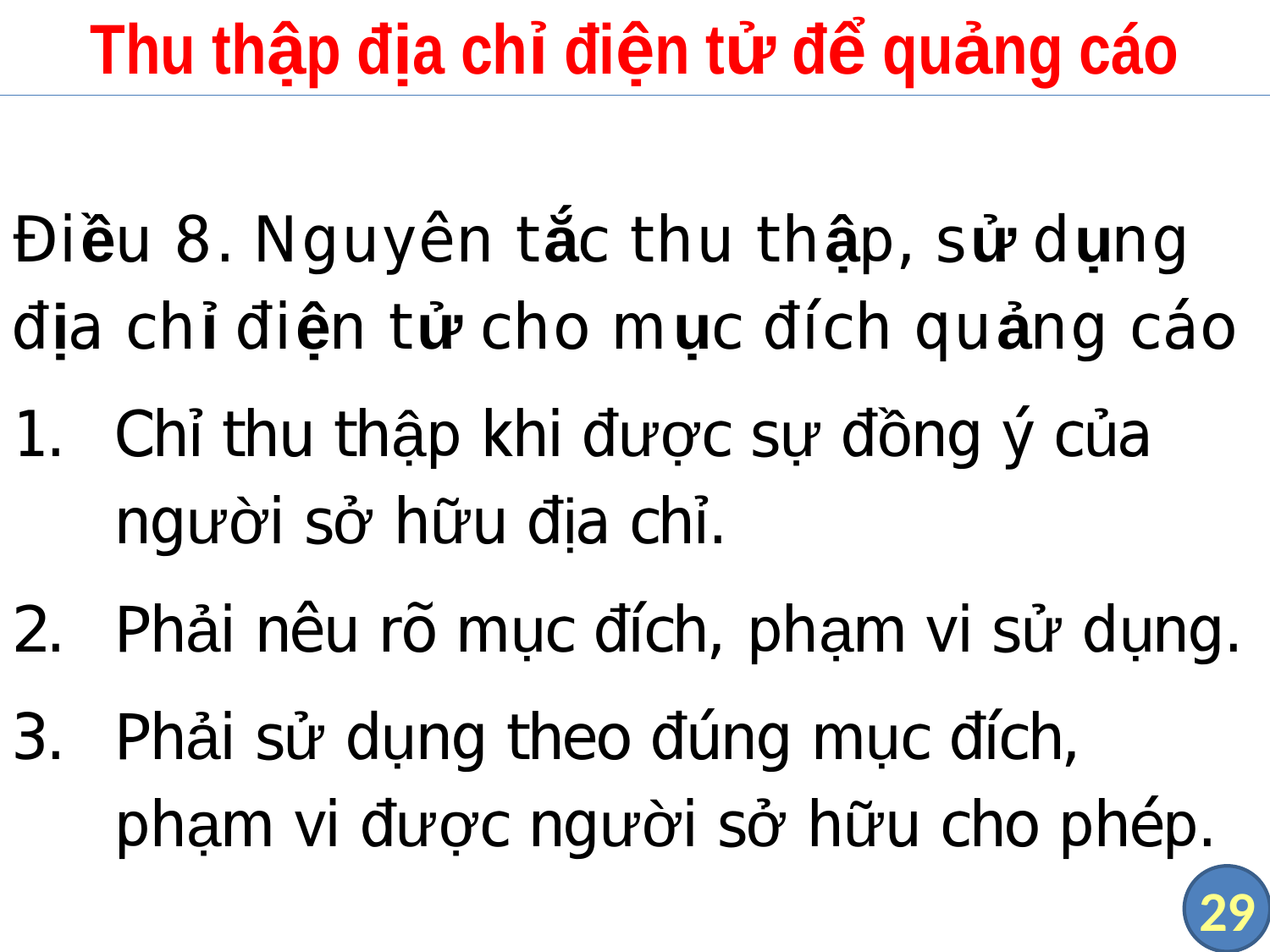

# Thu thập địa chỉ điện tử để quảng cáo
Điều 8. Nguyên tắc thu thập, sử dụng địa chỉ điện tử cho mục đích quảng cáo
Chỉ thu thập khi được sự đồng ý của người sở hữu địa chỉ.
Phải nêu rõ mục đích, phạm vi sử dụng.
Phải sử dụng theo đúng mục đích, phạm vi được người sở hữu cho phép.
29